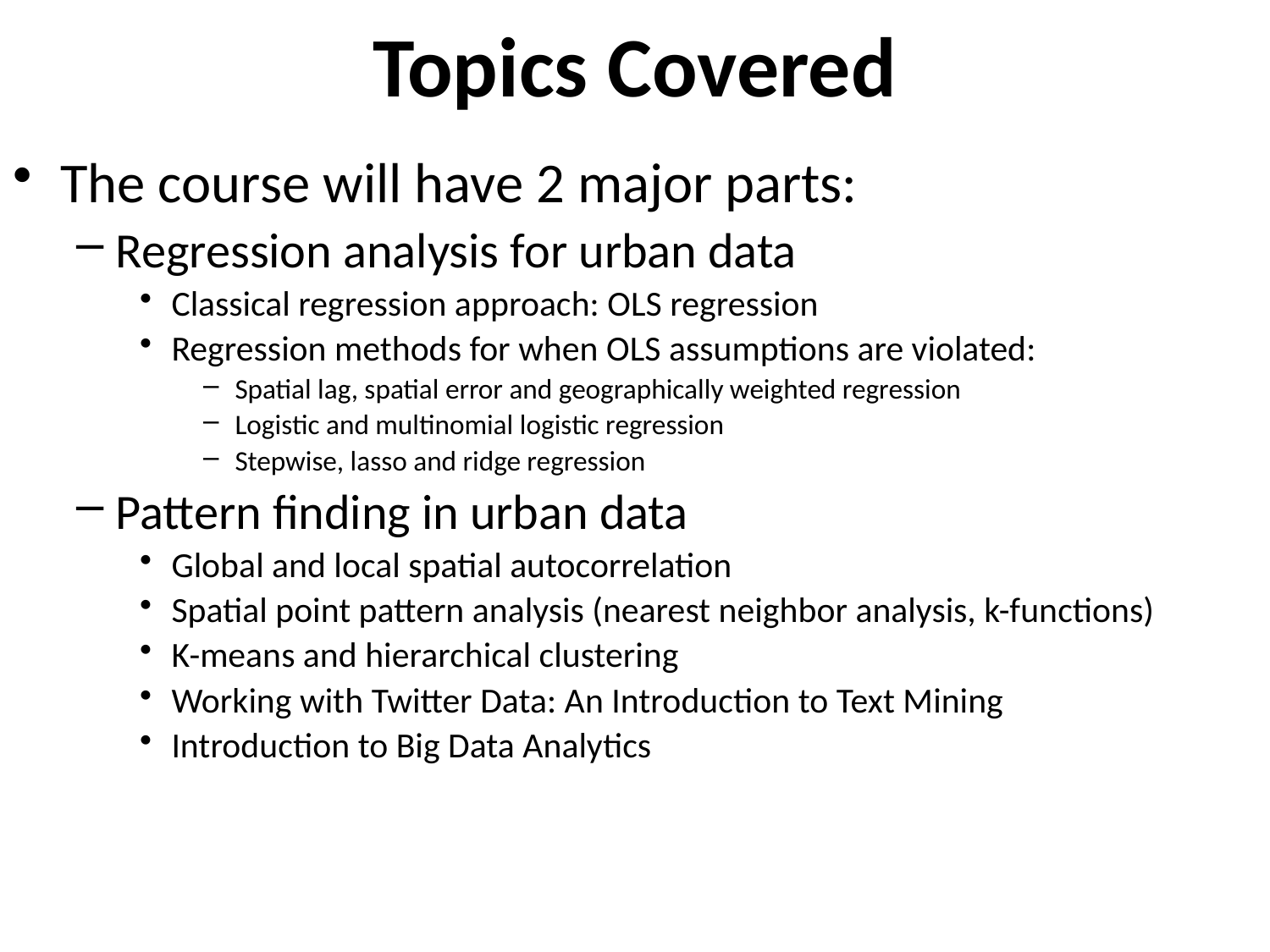

# Topics Covered
The course will have 2 major parts:
Regression analysis for urban data
Classical regression approach: OLS regression
Regression methods for when OLS assumptions are violated:
Spatial lag, spatial error and geographically weighted regression
Logistic and multinomial logistic regression
Stepwise, lasso and ridge regression
Pattern finding in urban data
Global and local spatial autocorrelation
Spatial point pattern analysis (nearest neighbor analysis, k-functions)
K-means and hierarchical clustering
Working with Twitter Data: An Introduction to Text Mining
Introduction to Big Data Analytics